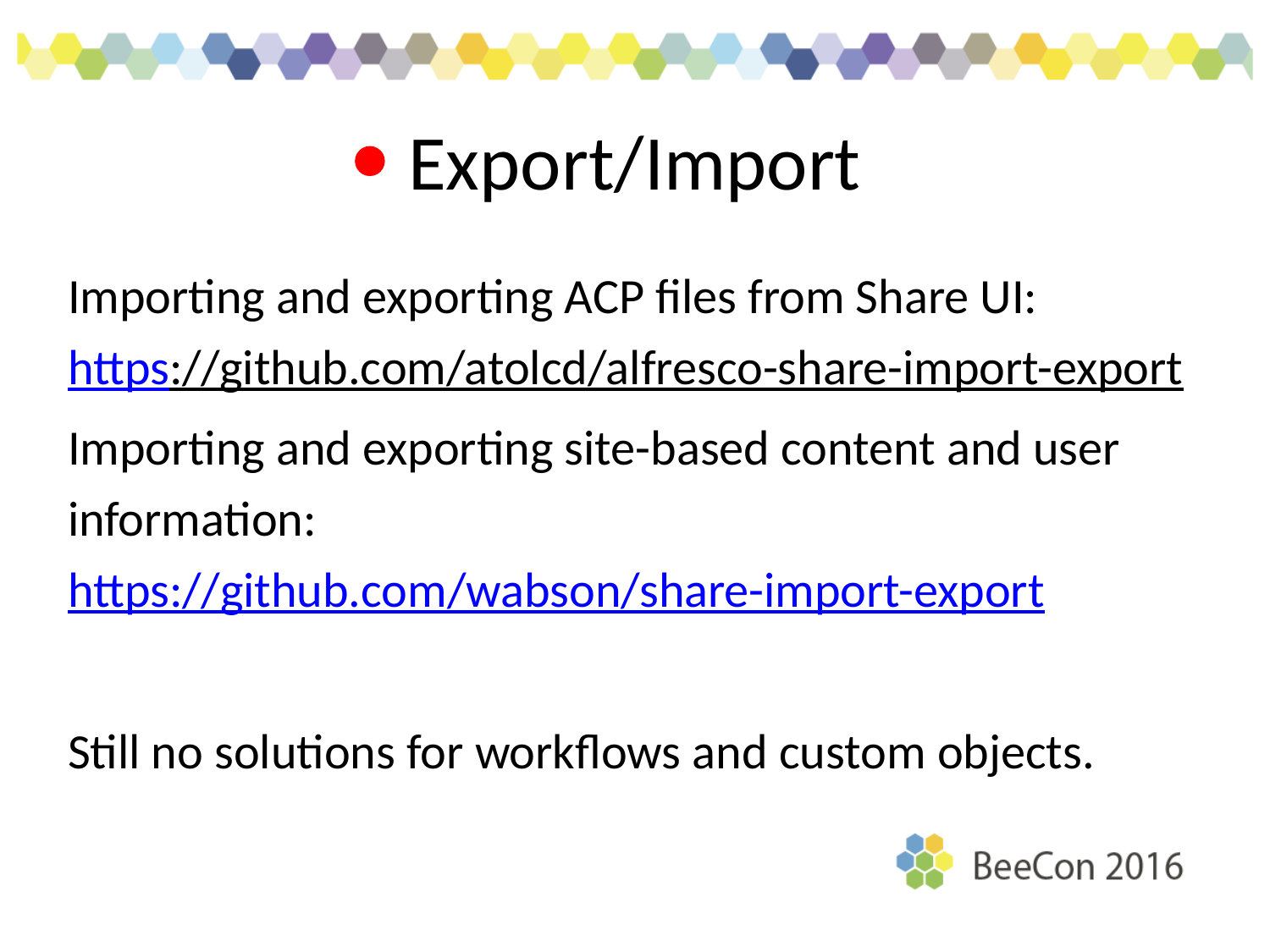

# Export/Import

Importing and exporting ACP files from Share UI:
https://github.com/atolcd/alfresco-share-import-export
Importing and exporting site-based content and user information:
https://github.com/wabson/share-import-export

Still no solutions for workflows and custom objects.